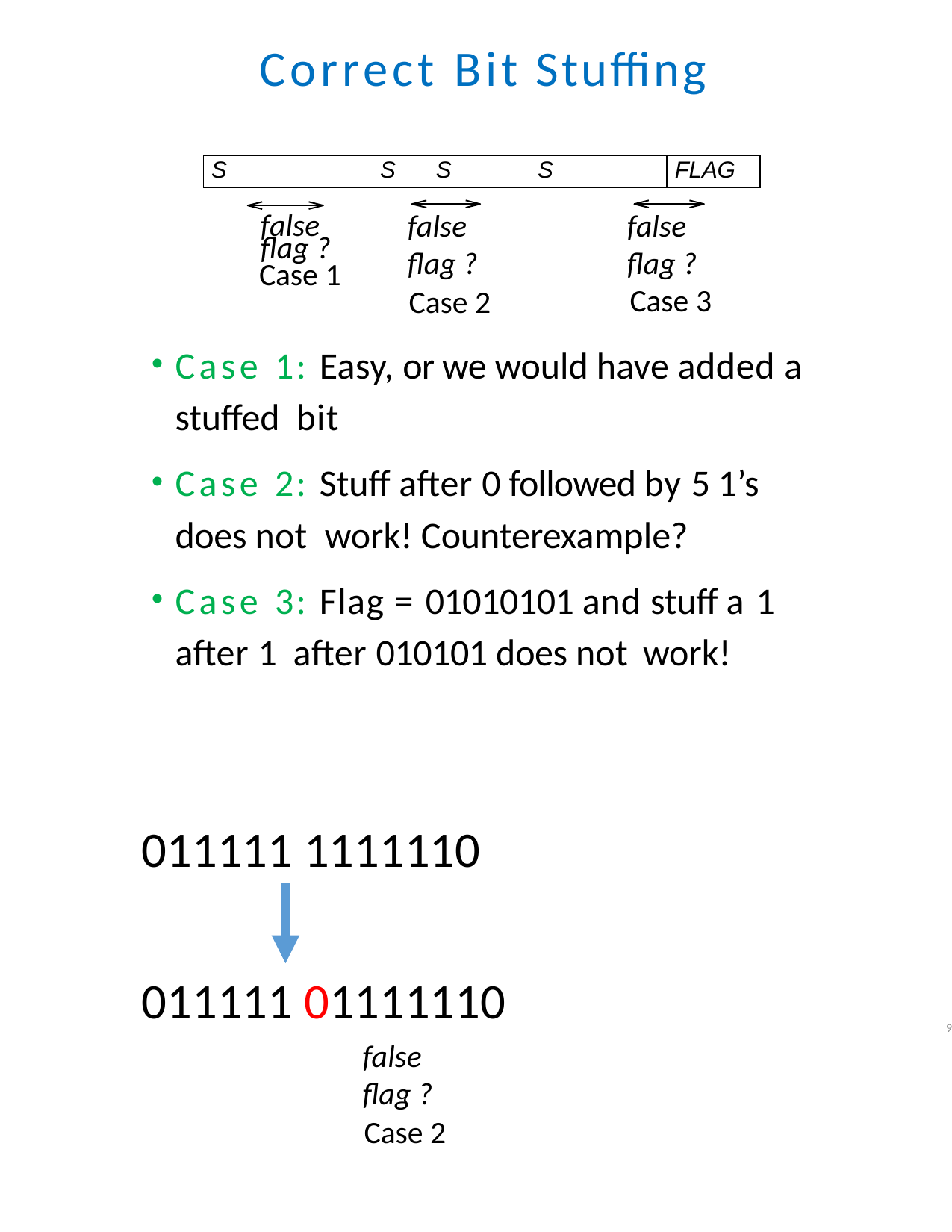

Correct Bit Stuffing
| S | S | S | S | FLAG |
| --- | --- | --- | --- | --- |

false flag ?
Case 2
false flag ?
Case 3
false flag ?
Case 1
Case 1: Easy, or we would have added a stuffed  bit
Case 2: Stuff after 0 followed by 5 1’s does not  work! Counterexample?
Case 3: Flag = 01010101 and stuff a 1 after 1  after 010101 does not work!
011111 1111110
011111 01111110
9
false flag ?
Case 2